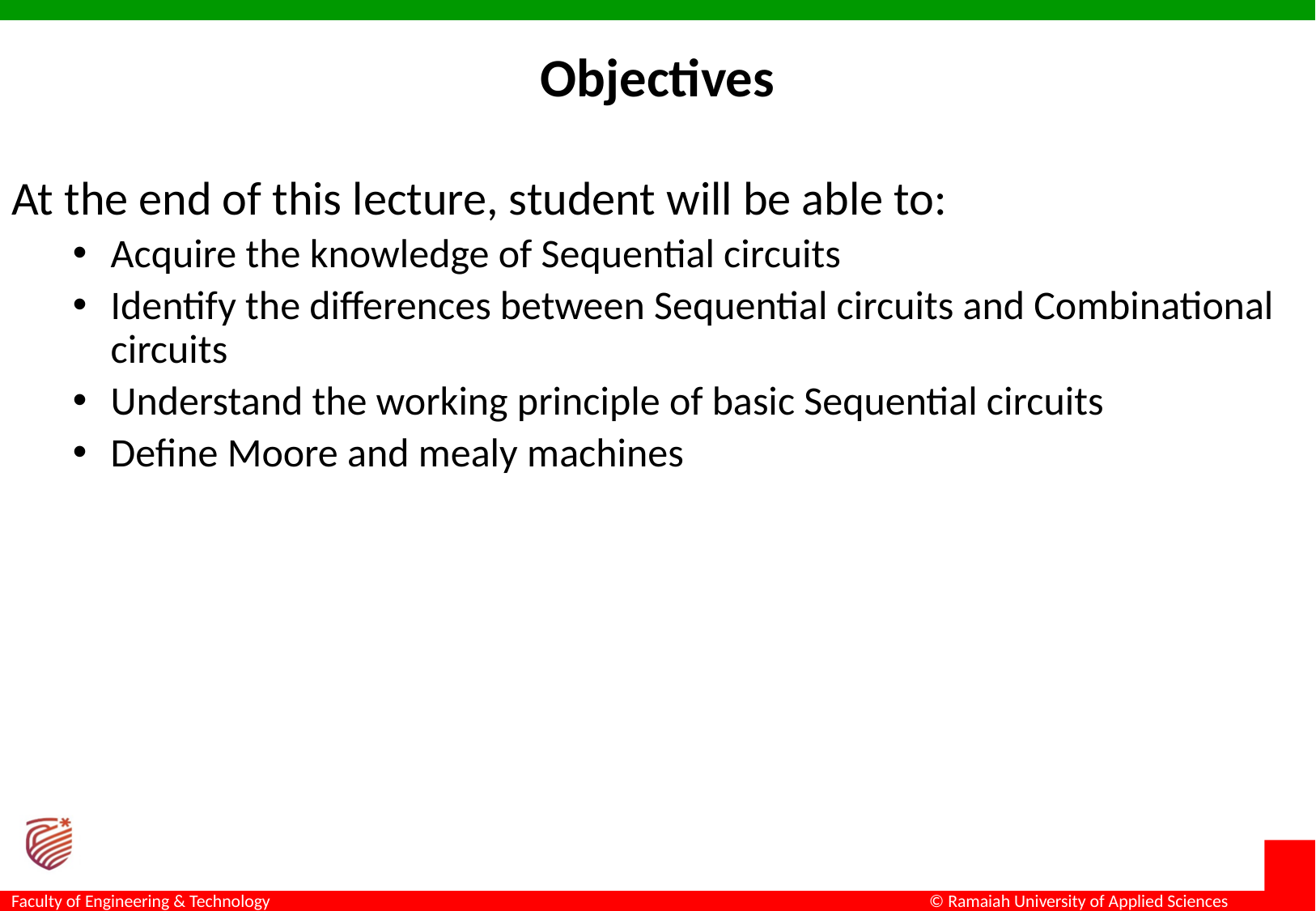

# Objectives
At the end of this lecture, student will be able to:
Acquire the knowledge of Sequential circuits
Identify the differences between Sequential circuits and Combinational circuits
Understand the working principle of basic Sequential circuits
Define Moore and mealy machines